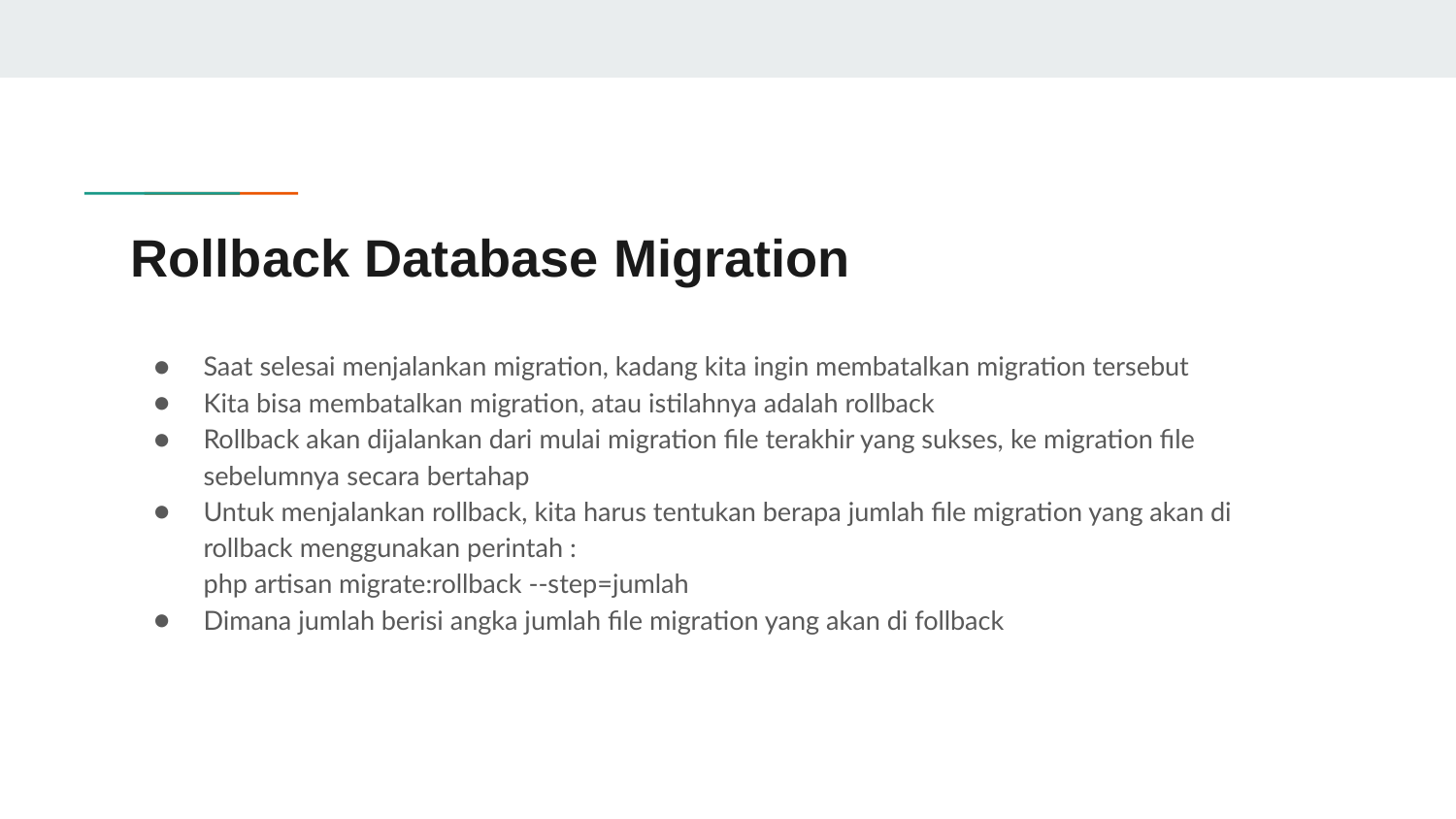

# Rollback Database Migration
Saat selesai menjalankan migration, kadang kita ingin membatalkan migration tersebut
Kita bisa membatalkan migration, atau istilahnya adalah rollback
Rollback akan dijalankan dari mulai migration file terakhir yang sukses, ke migration file sebelumnya secara bertahap
Untuk menjalankan rollback, kita harus tentukan berapa jumlah file migration yang akan di rollback menggunakan perintah :
php artisan migrate:rollback --step=jumlah
Dimana jumlah berisi angka jumlah file migration yang akan di follback